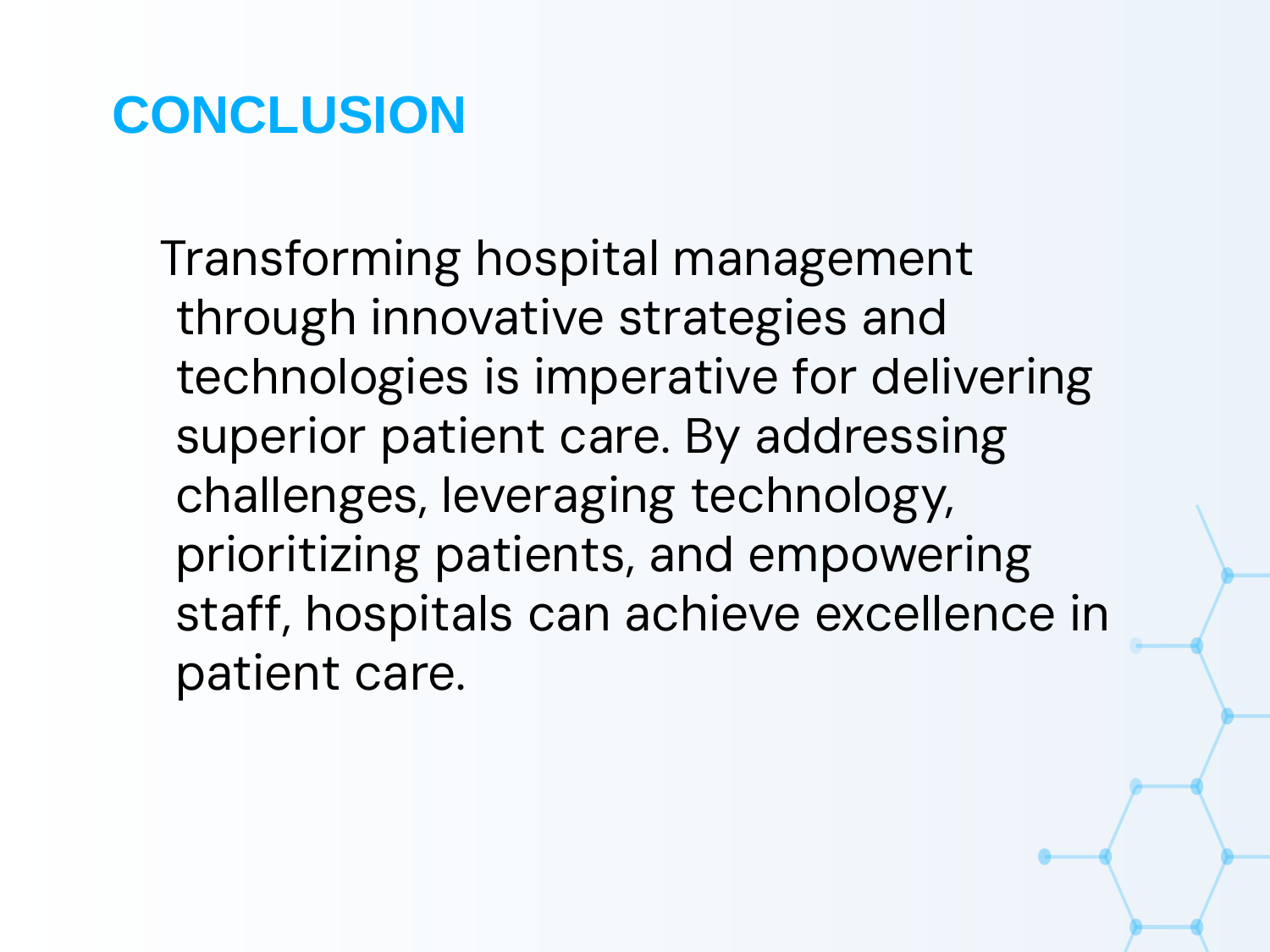

# CONCLUSION
  Transforming hospital management through innovative strategies and technologies is imperative for delivering superior patient care. By addressing challenges, leveraging technology, prioritizing patients, and empowering staff, hospitals can achieve excellence in patient care.